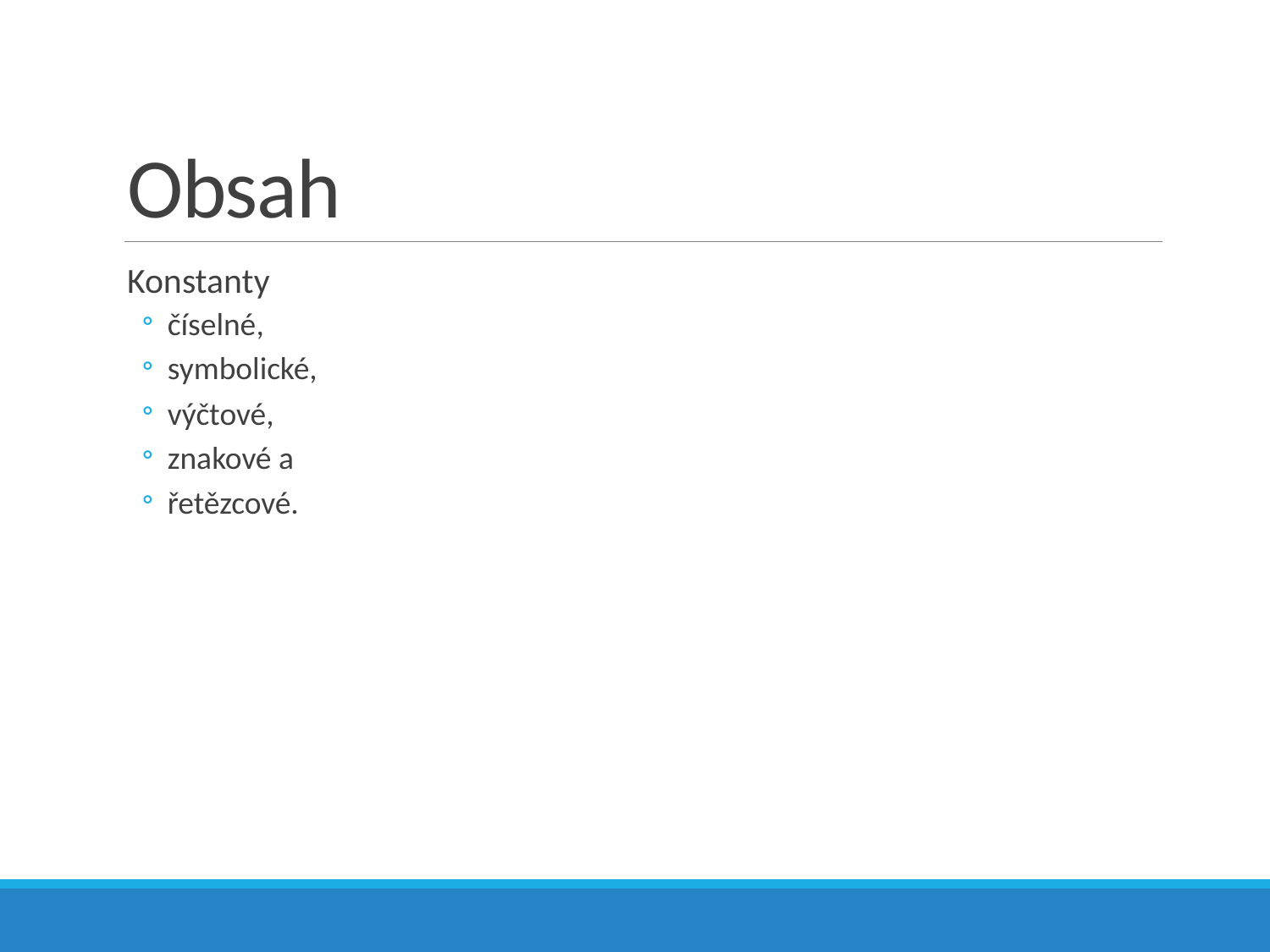

# Obsah
Konstanty
číselné,
symbolické,
výčtové,
znakové a
řetězcové.